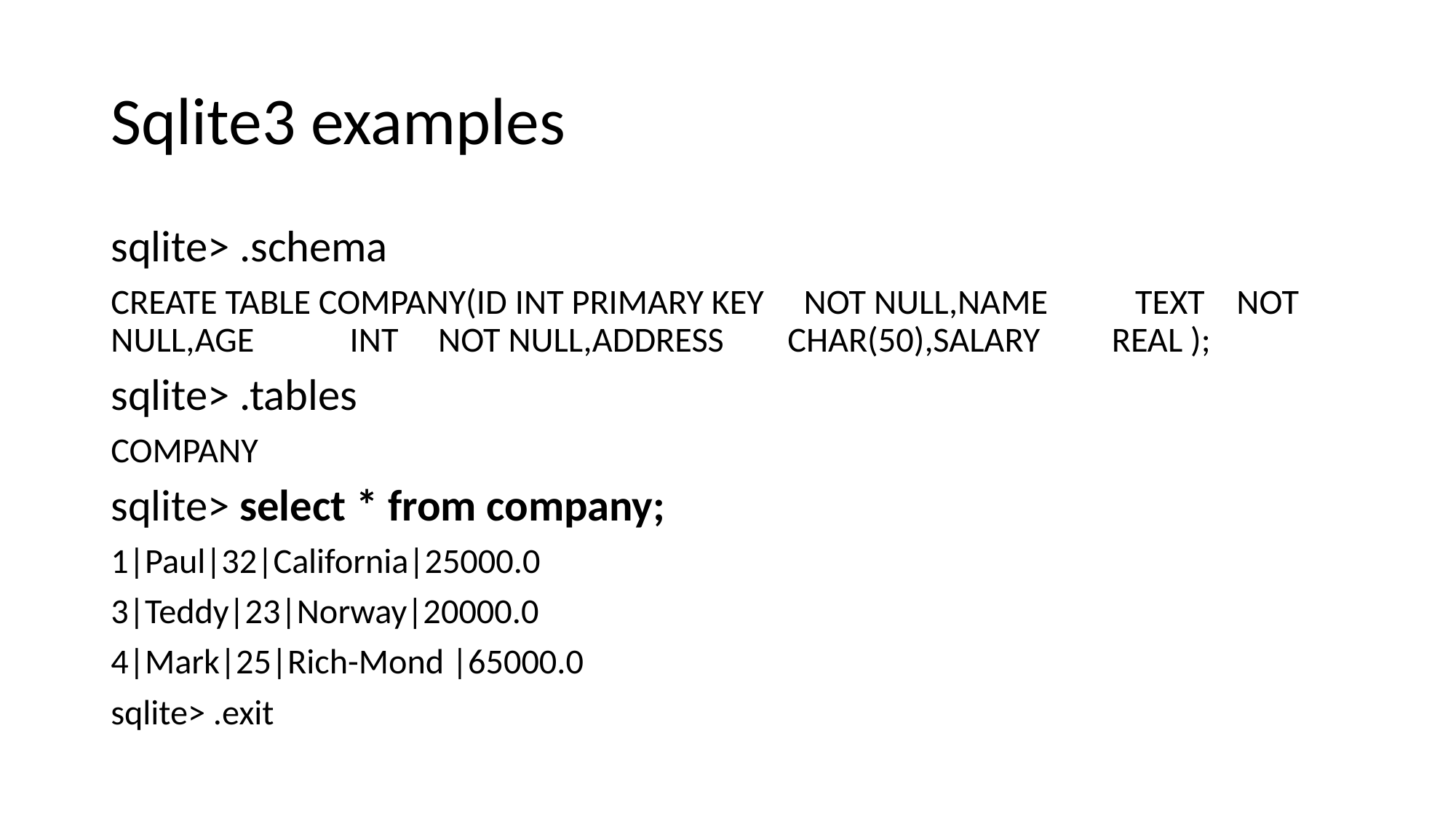

# Sqlite3 examples
sqlite> .schema
CREATE TABLE COMPANY(ID INT PRIMARY KEY     NOT NULL,NAME           TEXT    NOT NULL,AGE            INT     NOT NULL,ADDRESS        CHAR(50),SALARY         REAL );
sqlite> .tables
COMPANY
sqlite> select * from company;
1|Paul|32|California|25000.0
3|Teddy|23|Norway|20000.0
4|Mark|25|Rich-Mond |65000.0
sqlite> .exit